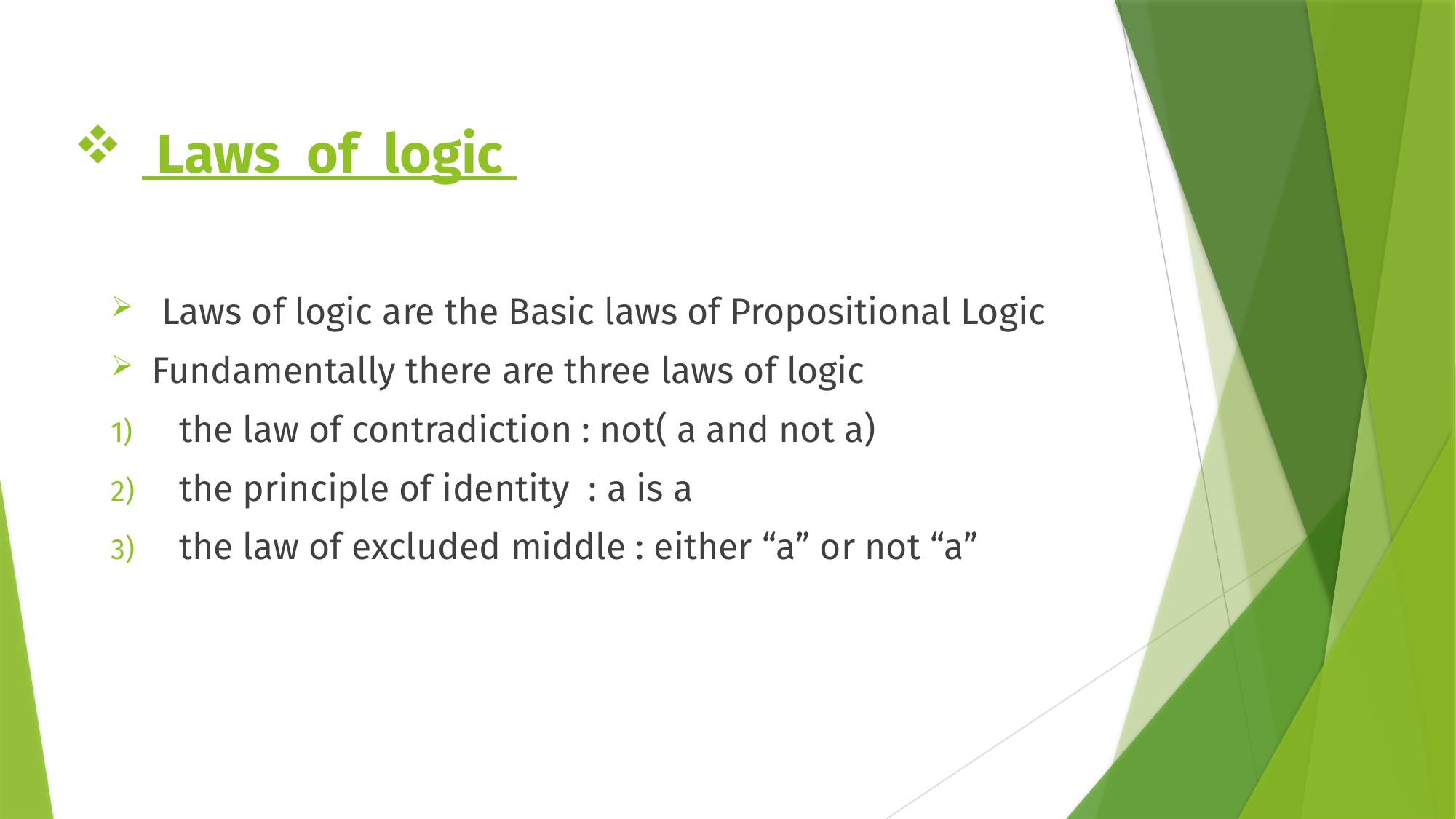

# Laws  of  logic
 Laws of logic are the Basic laws of Propositional Logic
Fundamentally there are three laws of logic
the law of contradiction : not( a and not a)
the principle of identity  : a is a
the law of excluded middle : either “a” or not “a”